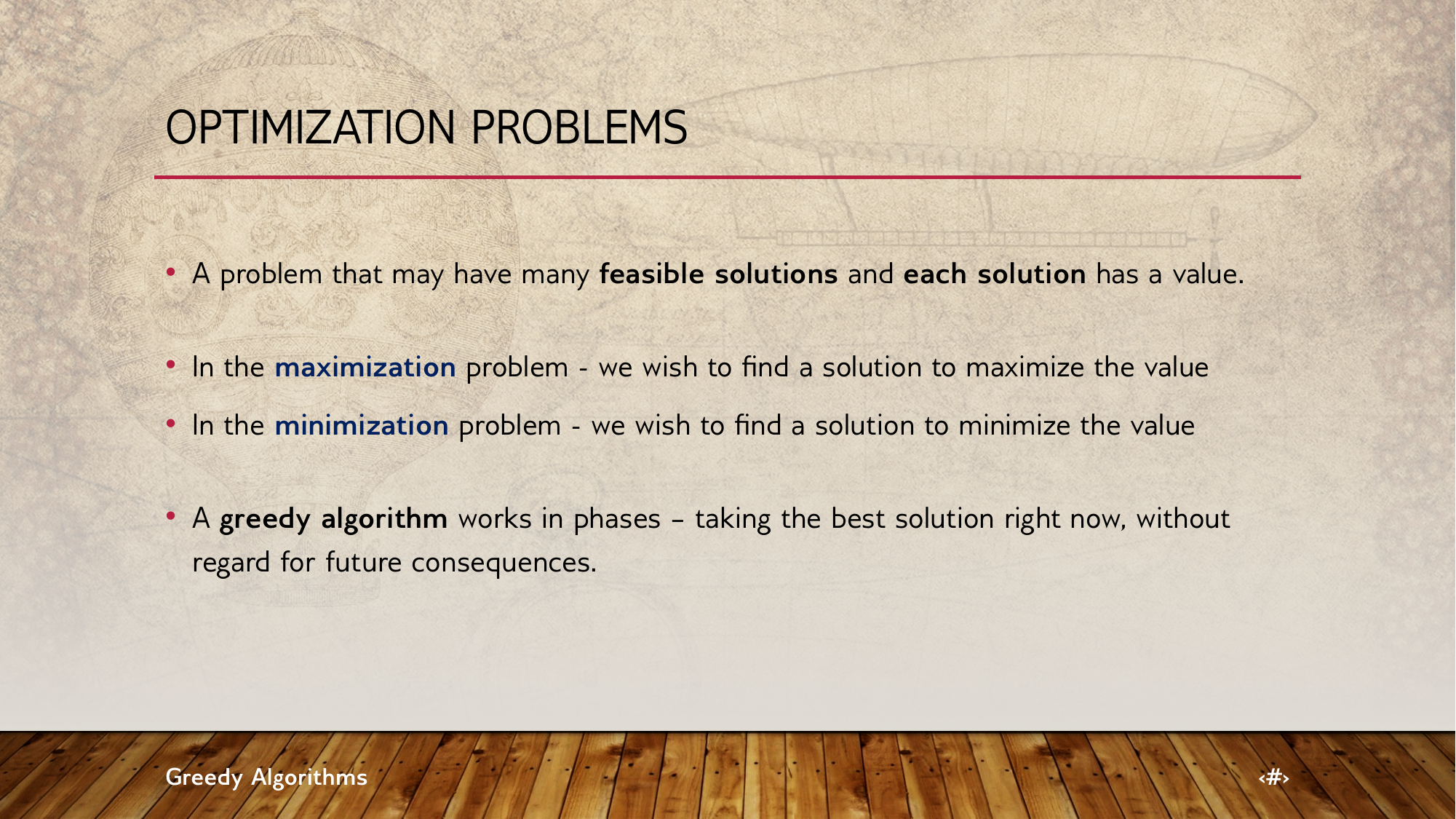

# OPTIMIZATION PROBLEMS
A problem that may have many feasible solutions and each solution has a value.

In the maximization problem - we wish to find a solution to maximize the value
In the minimization problem - we wish to find a solution to minimize the value

A greedy algorithm works in phases – taking the best solution right now, without regard for future consequences.
Greedy Algorithms
‹#›